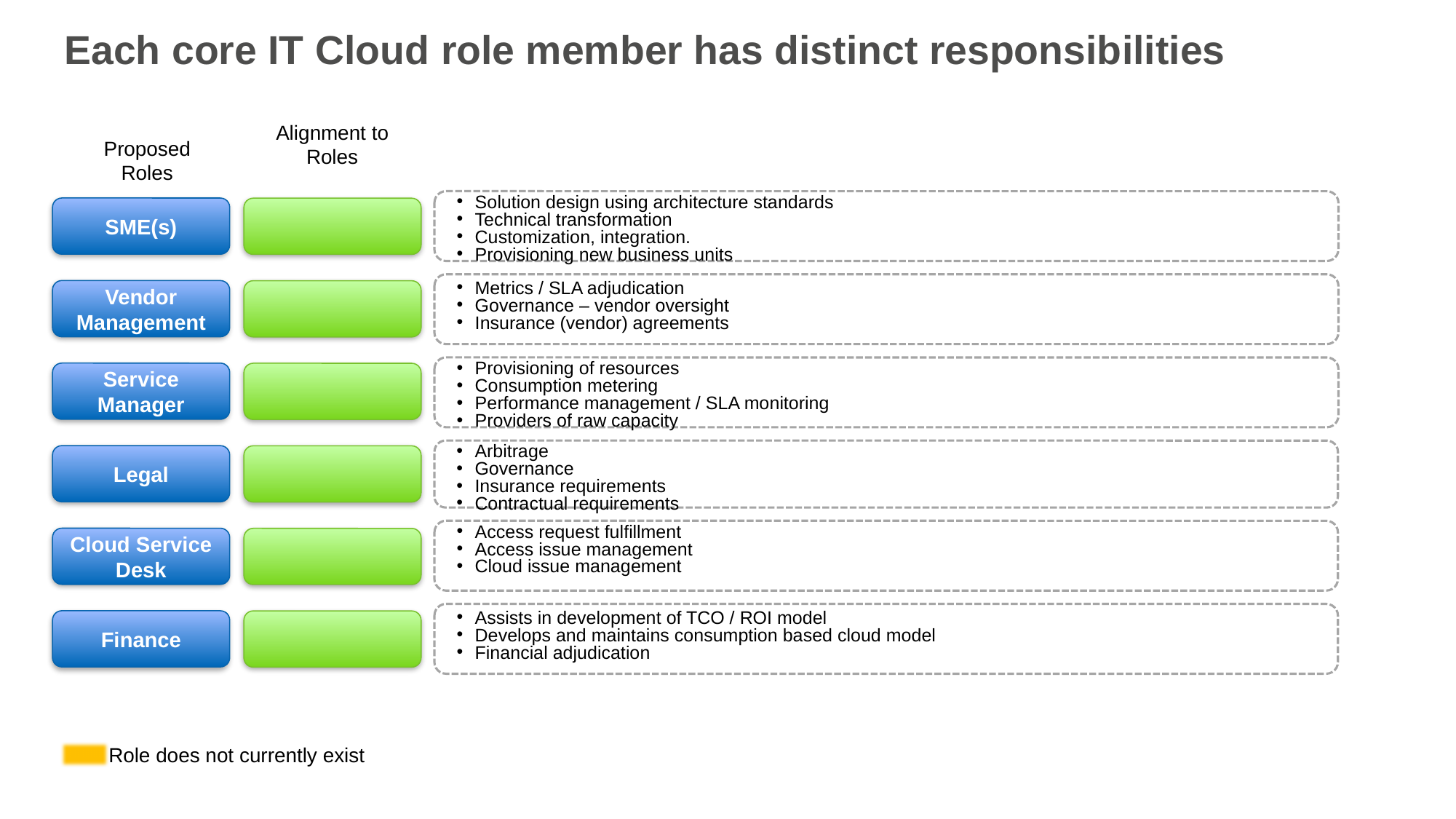

# Each core IT Cloud role member has distinct responsibilities
Alignment to Roles
Proposed Roles
Solution design using architecture standards
Technical transformation
Customization, integration.
Provisioning new business units
SME(s)

Metrics / SLA adjudication
Governance – vendor oversight
Insurance (vendor) agreements
Vendor Management

Provisioning of resources
Consumption metering
Performance management / SLA monitoring
Providers of raw capacity
Service Manager

Arbitrage
Governance
Insurance requirements
Contractual requirements
Legal

Access request fulfillment
Access issue management
Cloud issue management
Cloud Service Desk

Assists in development of TCO / ROI model
Develops and maintains consumption based cloud model
Financial adjudication
Finance

Role does not currently exist